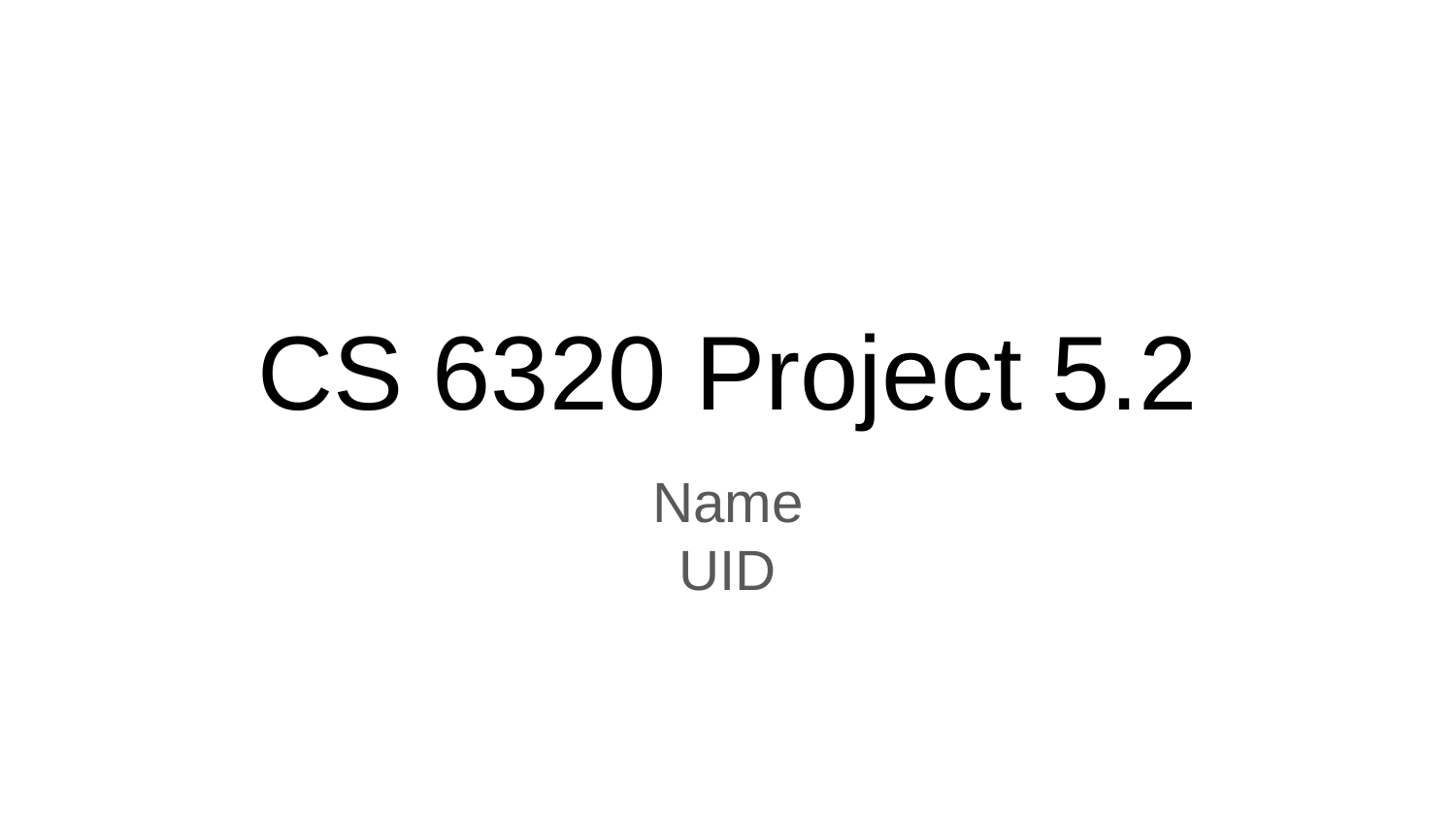

# CS 6320 Project 5.2
Name
UID